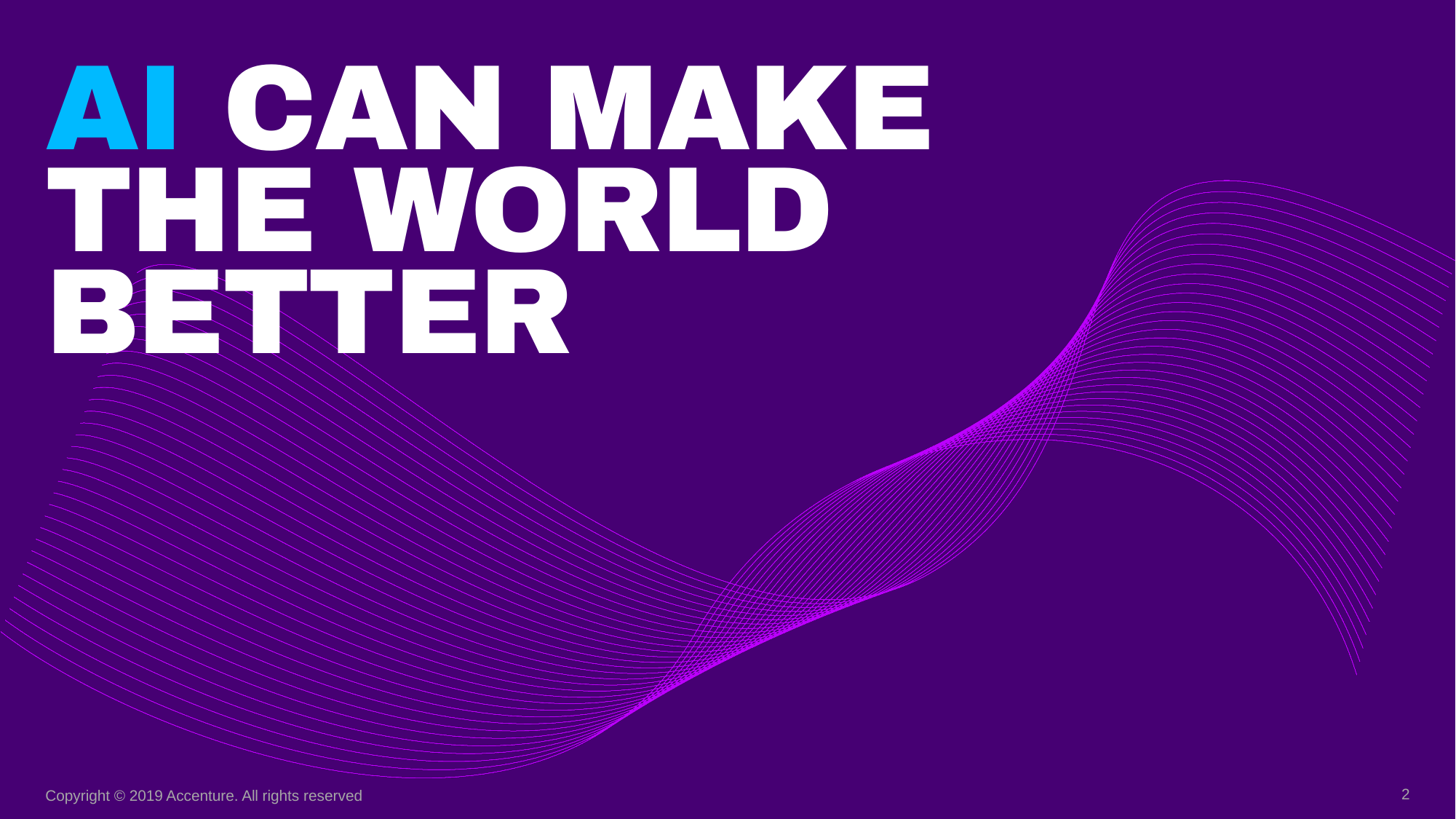

# AI can make the world better